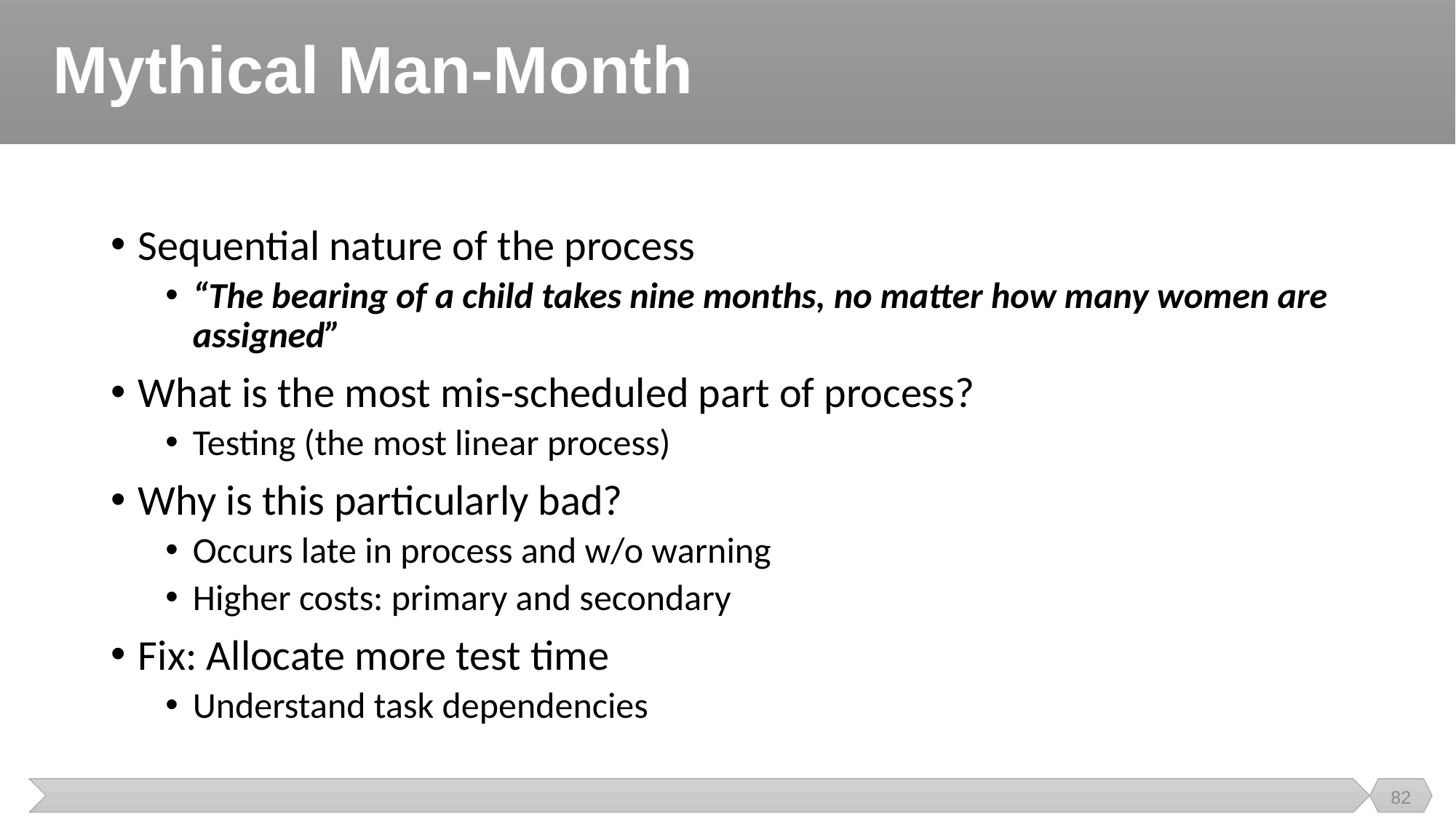

# Mythical Man-Month
Sequential nature of the process
“The bearing of a child takes nine months, no matter how many women are assigned”
What is the most mis-scheduled part of process?
Testing (the most linear process)
Why is this particularly bad?
Occurs late in process and w/o warning
Higher costs: primary and secondary
Fix: Allocate more test time
Understand task dependencies
82